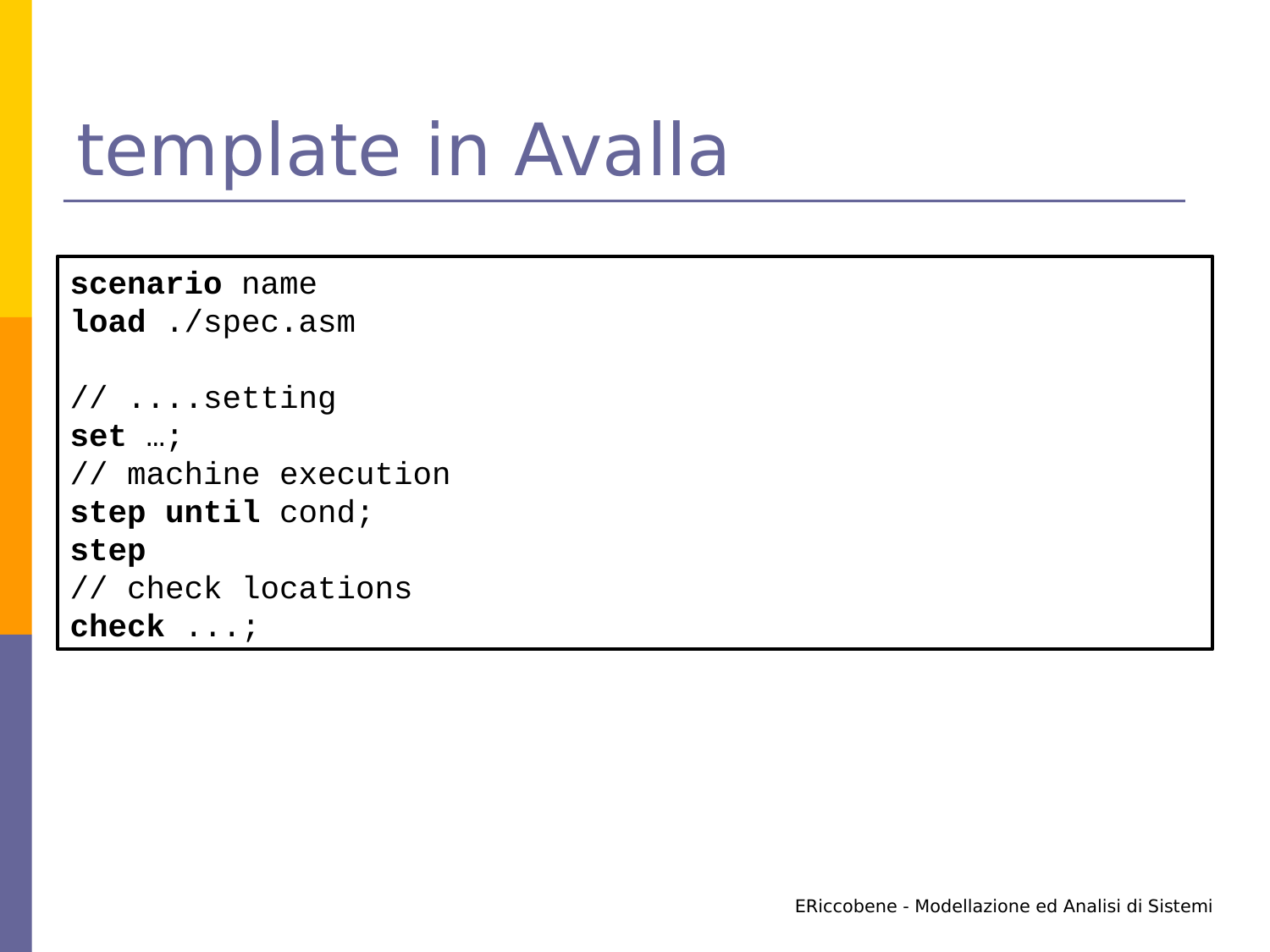

# template in Avalla
scenario name
load ./spec.asm

// ....setting
set …;
// machine execution
step until cond;
step
// check locations
check ...;
ERiccobene - Modellazione ed Analisi di Sistemi